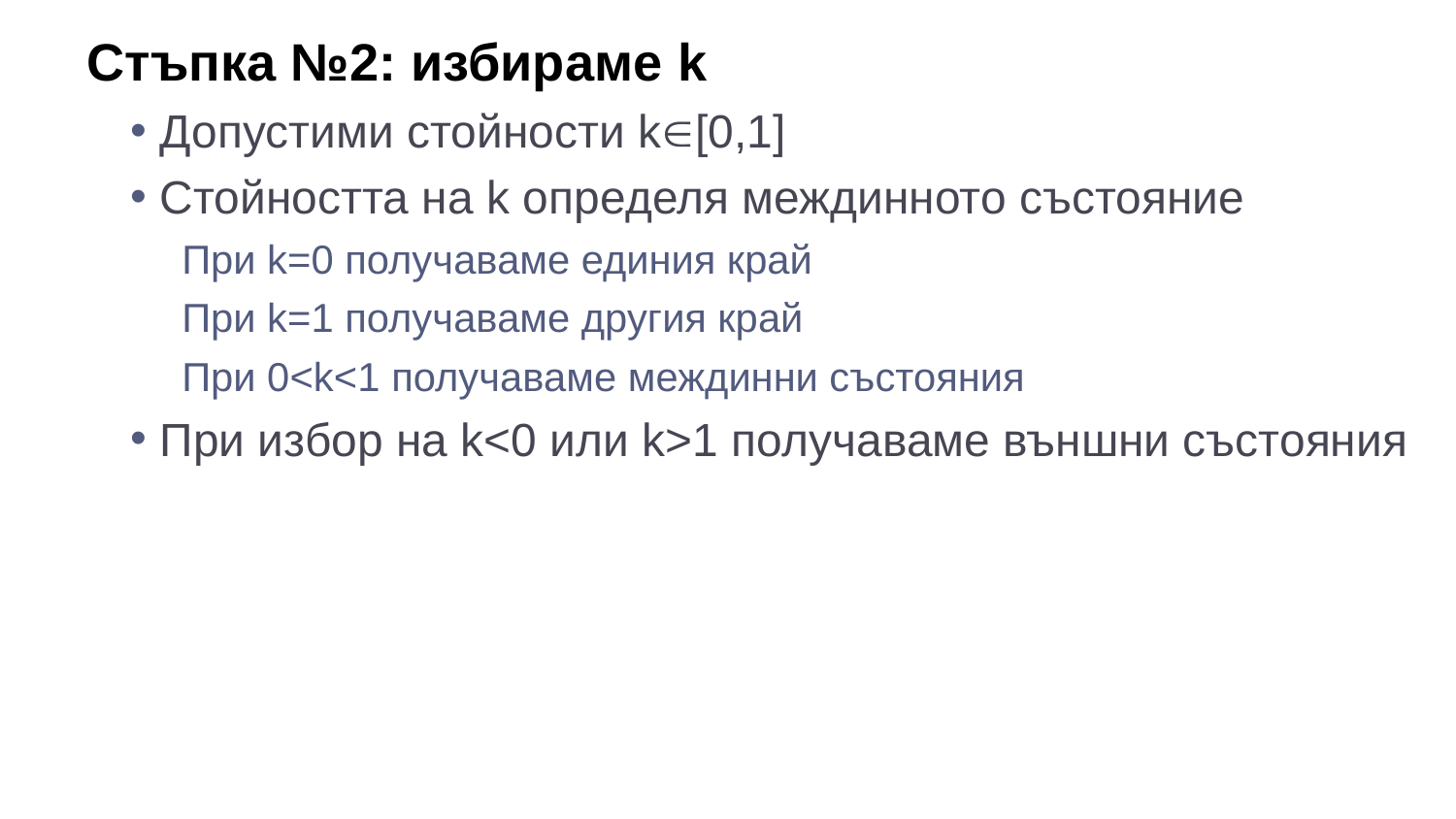

Стъпка №2: избираме k
Допустими стойности k∈[0,1]
Стойността на k определя междинното състояние
При k=0 получаваме единия край
При k=1 получаваме другия край
При 0<k<1 получаваме междинни състояния
При избор на k<0 или k>1 получаваме външни състояния